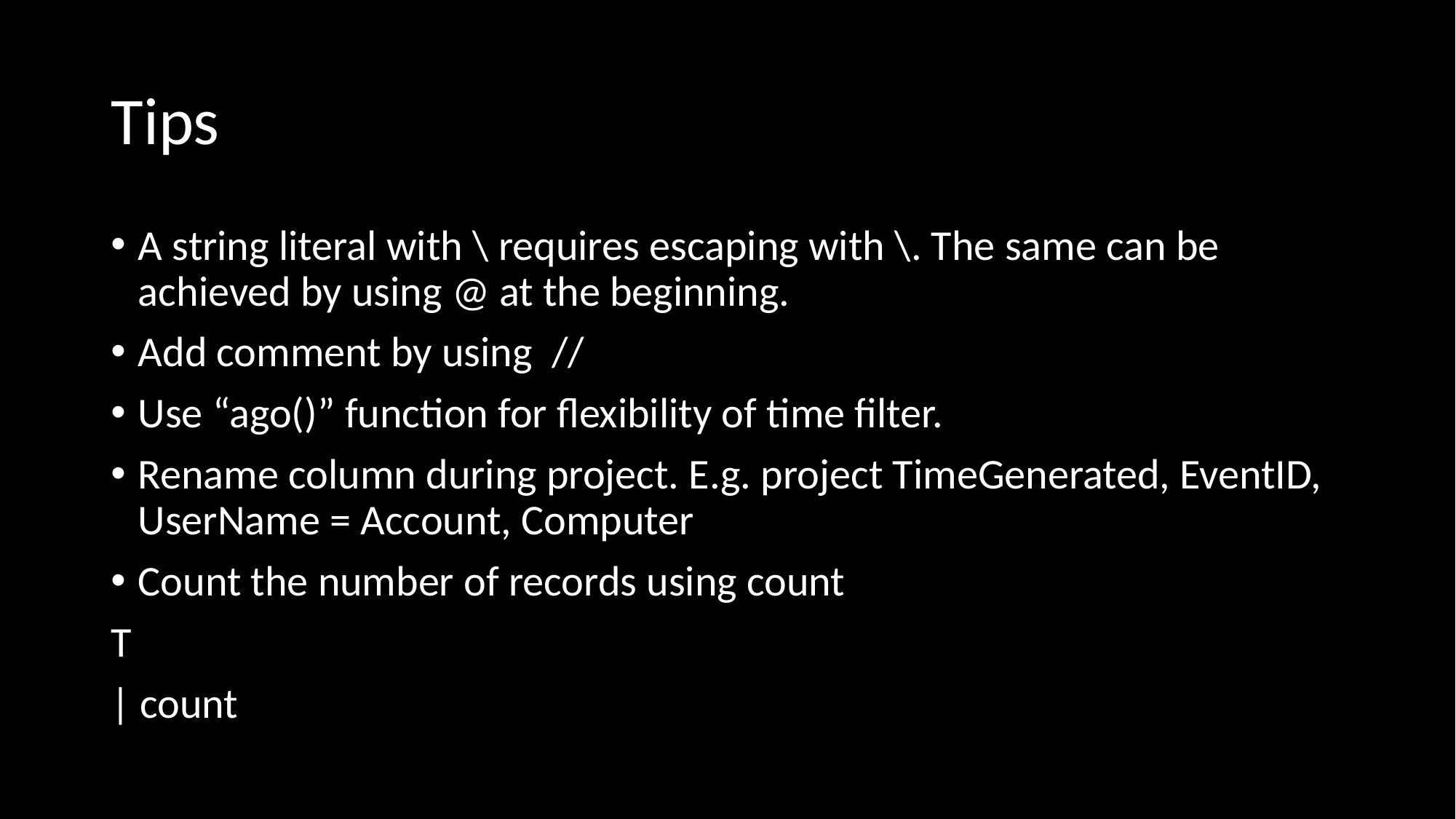

# Tips
A string literal with \ requires escaping with \. The same can be achieved by using @ at the beginning.
Add comment by using  //
Use “ago()” function for flexibility of time filter.
Rename column during project. E.g. project TimeGenerated, EventID, UserName = Account, Computer
Count the number of records using count
T
| count